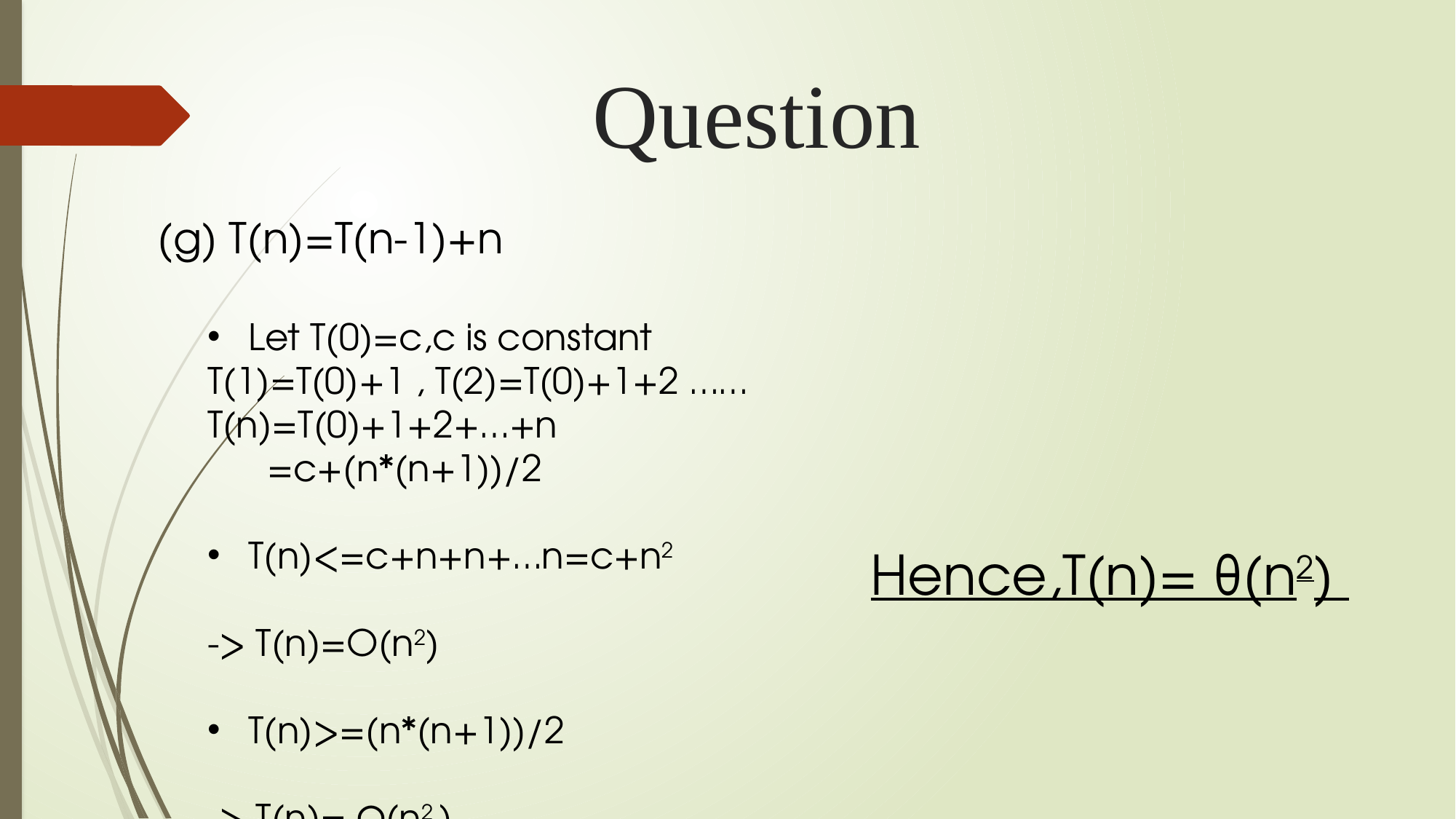

# Question
(g) T(n)=T(n-1)+n
Let T(0)=c,c is constant
T(1)=T(0)+1 , T(2)=T(0)+1+2 ……
T(n)=T(0)+1+2+…+n
      =c+(n*(n+1))/2

T(n)<=c+n+n+…n=c+n2

-> T(n)=O(n2)

T(n)>=(n*(n+1))/2

-> T(n)= Ω(n2 )

Hence,T(n)= θ(n2)